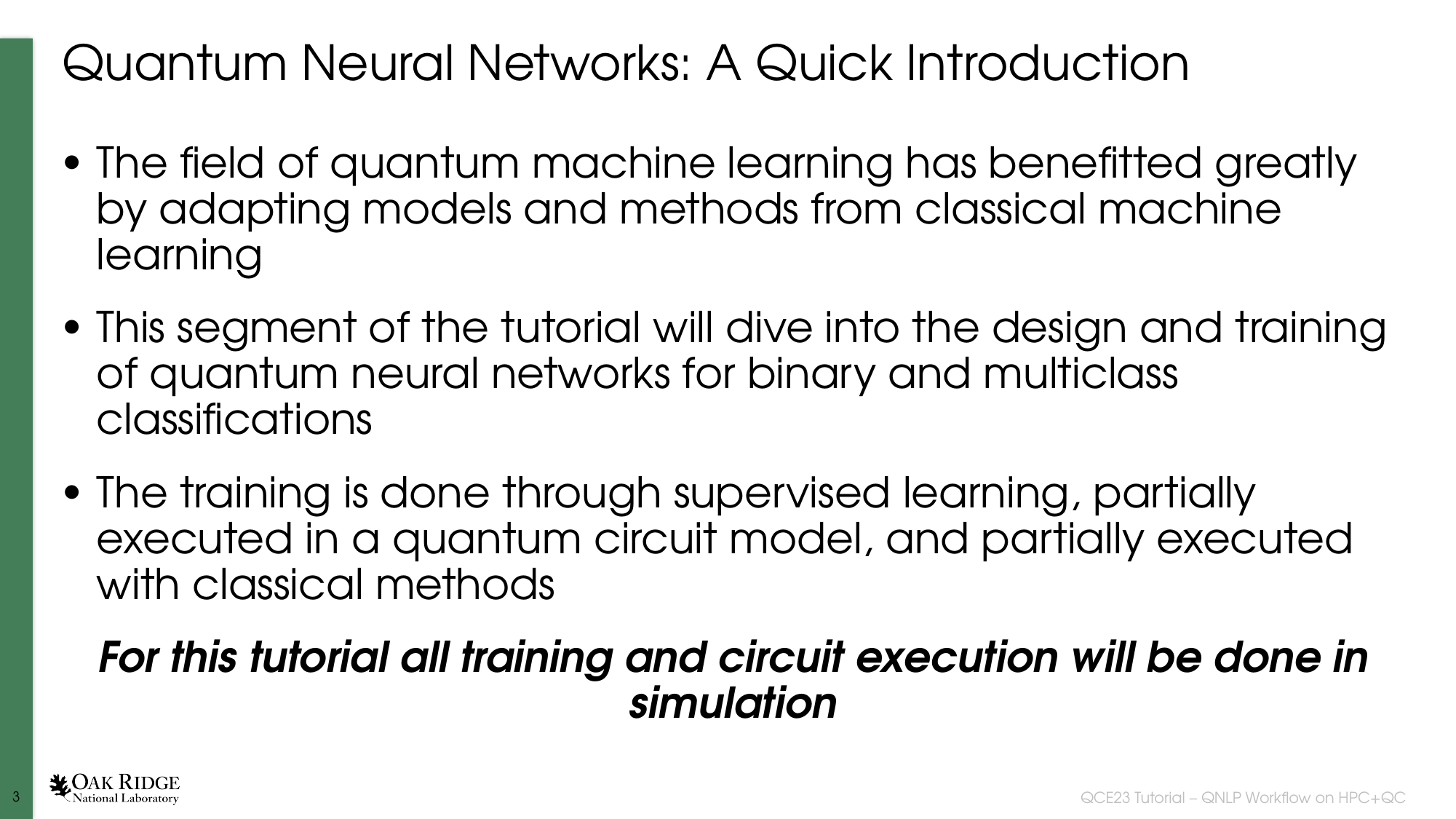

# Quantum Neural Networks: A Quick Introduction
The field of quantum machine learning has benefitted greatly by adapting models and methods from classical machine learning
This segment of the tutorial will dive into the design and training of quantum neural networks for binary and multiclass classifications
The training is done through supervised learning, partially executed in a quantum circuit model, and partially executed with classical methods
For this tutorial all training and circuit execution will be done in simulation